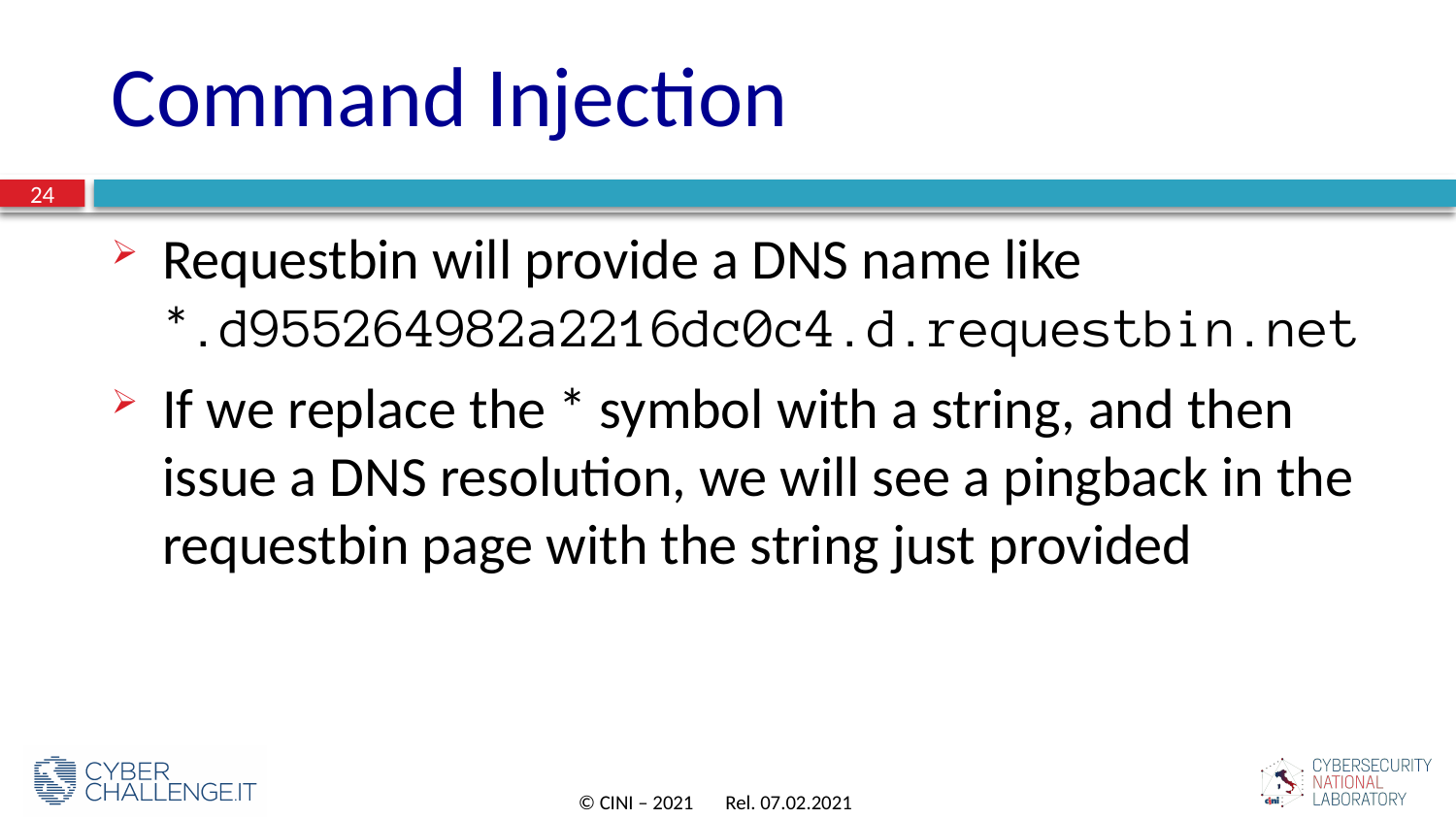

# Command Injection
24
Requestbin will provide a DNS name like *.d955264982a2216dc0c4.d.requestbin.net
If we replace the * symbol with a string, and then issue a DNS resolution, we will see a pingback in the requestbin page with the string just provided